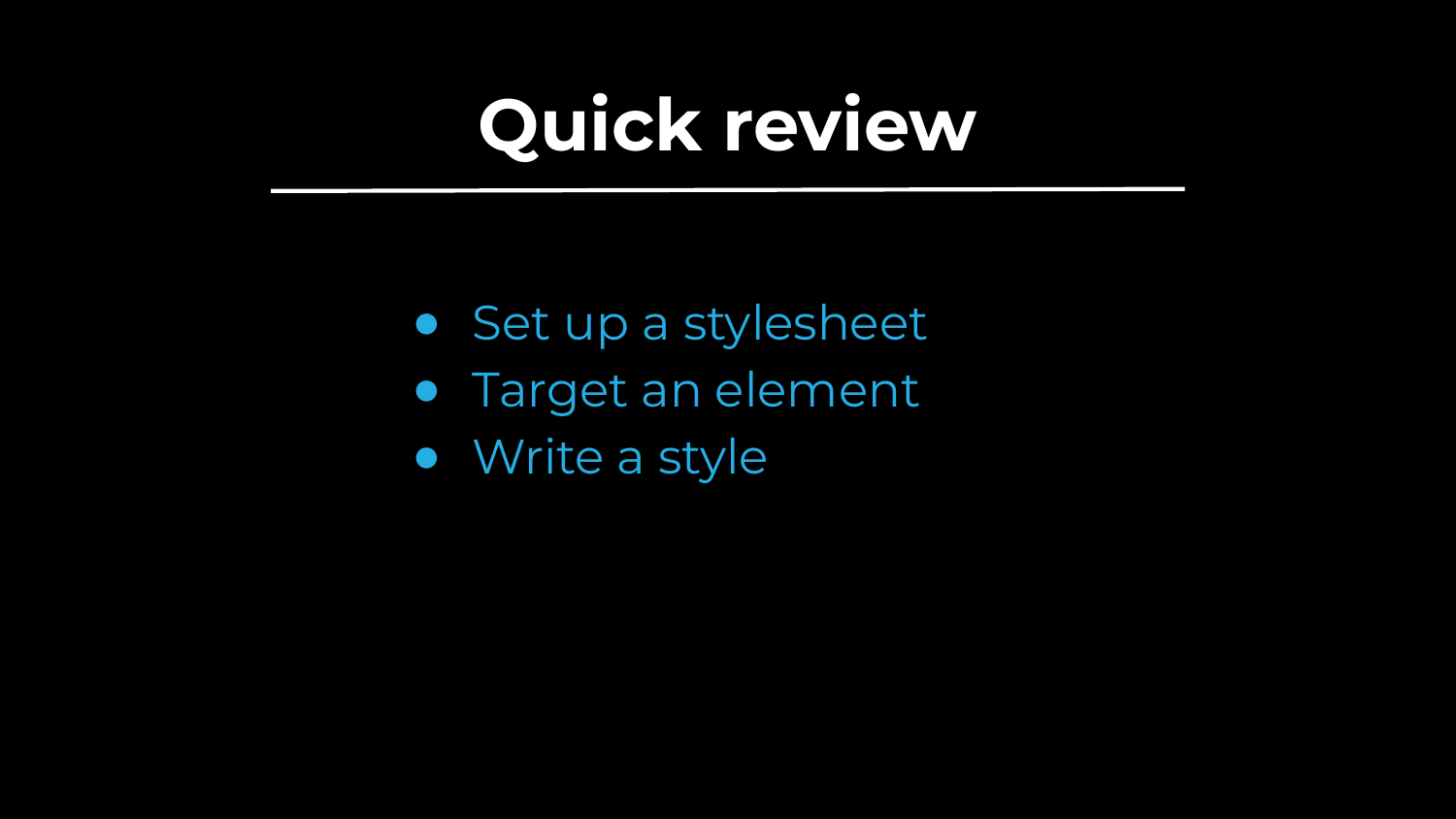

Quick review

Set up a stylesheet
Target an element
Write a style